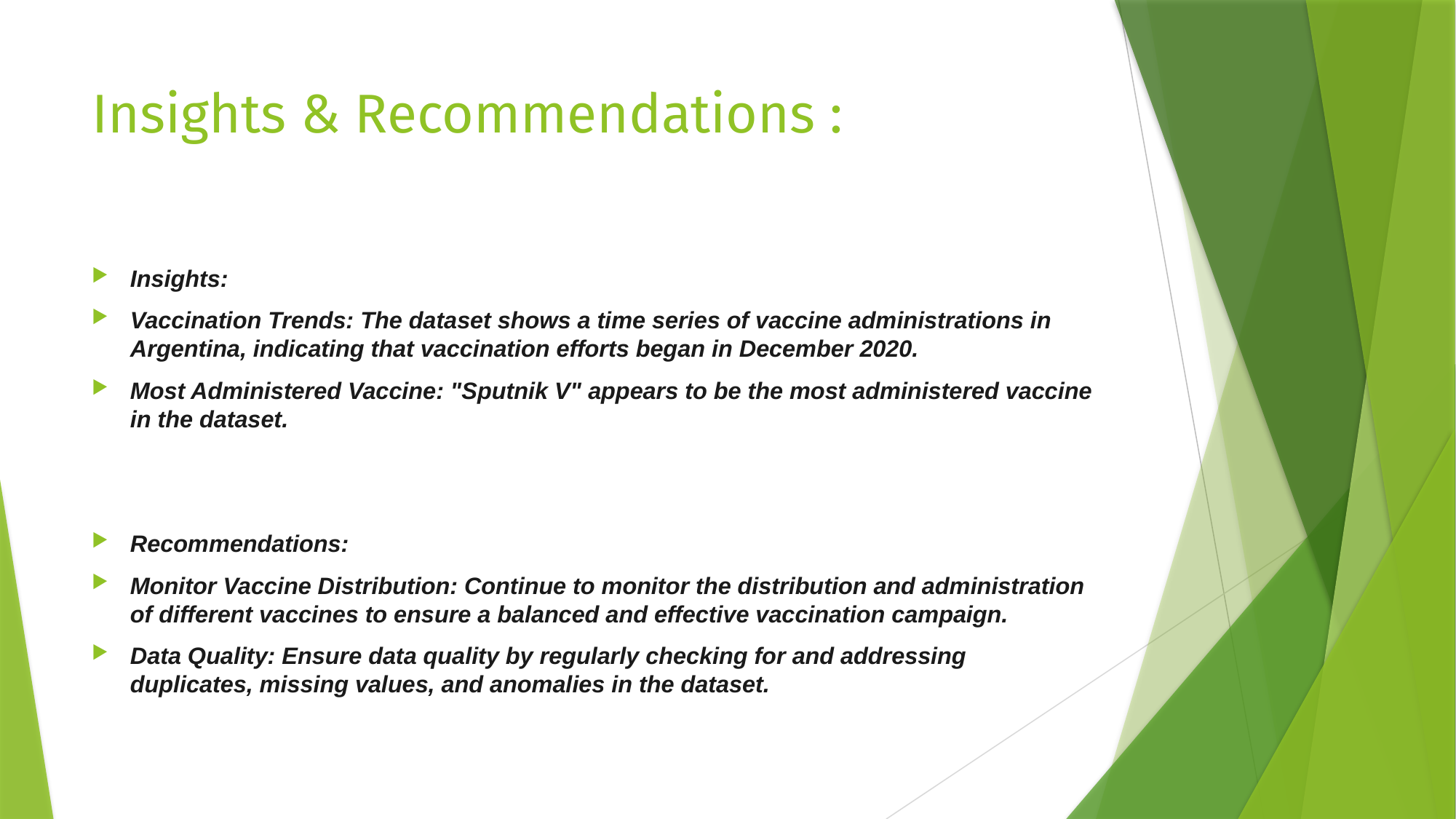

# Insights & Recommendations :
Insights:
Vaccination Trends: The dataset shows a time series of vaccine administrations in Argentina, indicating that vaccination efforts began in December 2020.
Most Administered Vaccine: "Sputnik V" appears to be the most administered vaccine in the dataset.

Recommendations:
Monitor Vaccine Distribution: Continue to monitor the distribution and administration of different vaccines to ensure a balanced and effective vaccination campaign.
Data Quality: Ensure data quality by regularly checking for and addressing duplicates, missing values, and anomalies in the dataset.